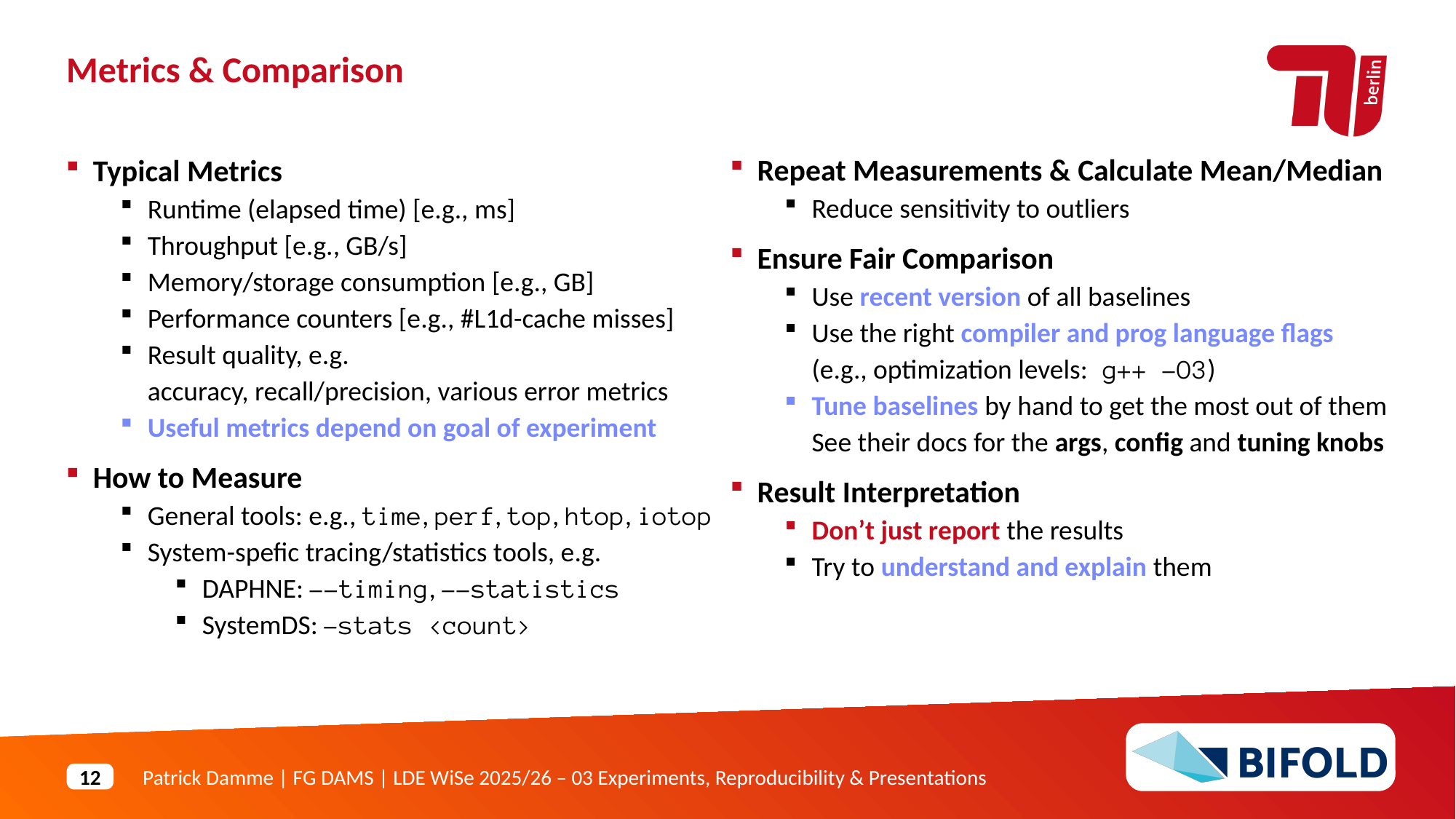

Metrics & Comparison
Repeat Measurements & Calculate Mean/Median
Reduce sensitivity to outliers
Ensure Fair Comparison
Use recent version of all baselines
Use the right compiler and prog language flags
(e.g., optimization levels: g++ -O3)
Tune baselines by hand to get the most out of them
See their docs for the args, config and tuning knobs
Result Interpretation
Don’t just report the results
Try to understand and explain them

Typical Metrics
Runtime (elapsed time) [e.g., ms]
Throughput [e.g., GB/s]
Memory/storage consumption [e.g., GB]
Performance counters [e.g., #L1d-cache misses]
Result quality, e.g.
accuracy, recall/precision, various error metrics
Useful metrics depend on goal of experiment
How to Measure
General tools: e.g., time, perf, top, htop, iotop
System-spefic tracing/statistics tools, e.g.
DAPHNE: --timing, --statistics
SystemDS: -stats <count>